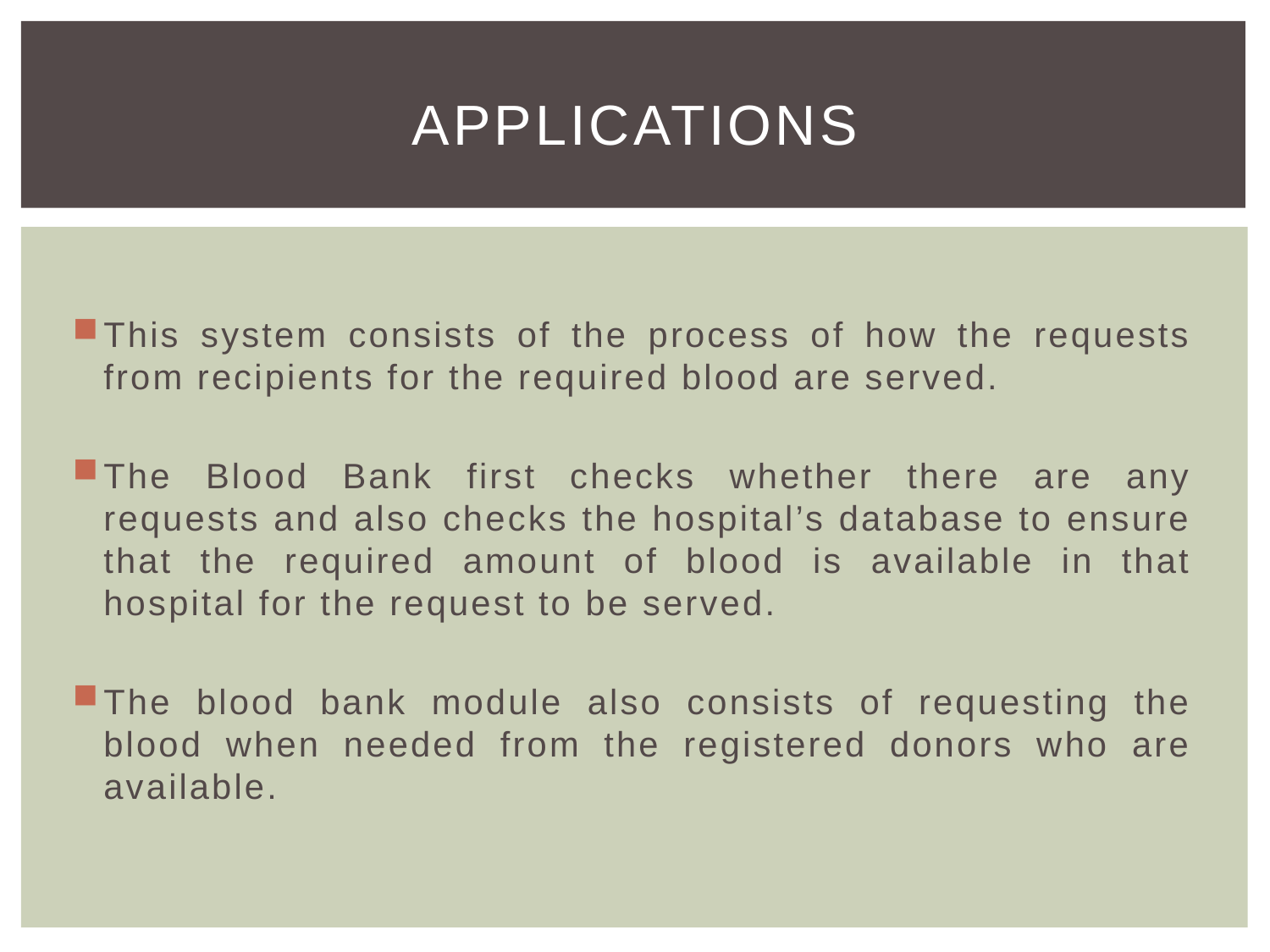

# Applications
This system consists of the process of how the requests from recipients for the required blood are served.

The Blood Bank first checks whether there are any requests and also checks the hospital’s database to ensure that the required amount of blood is available in that hospital for the request to be served.

The blood bank module also consists of requesting the blood when needed from the registered donors who are available.